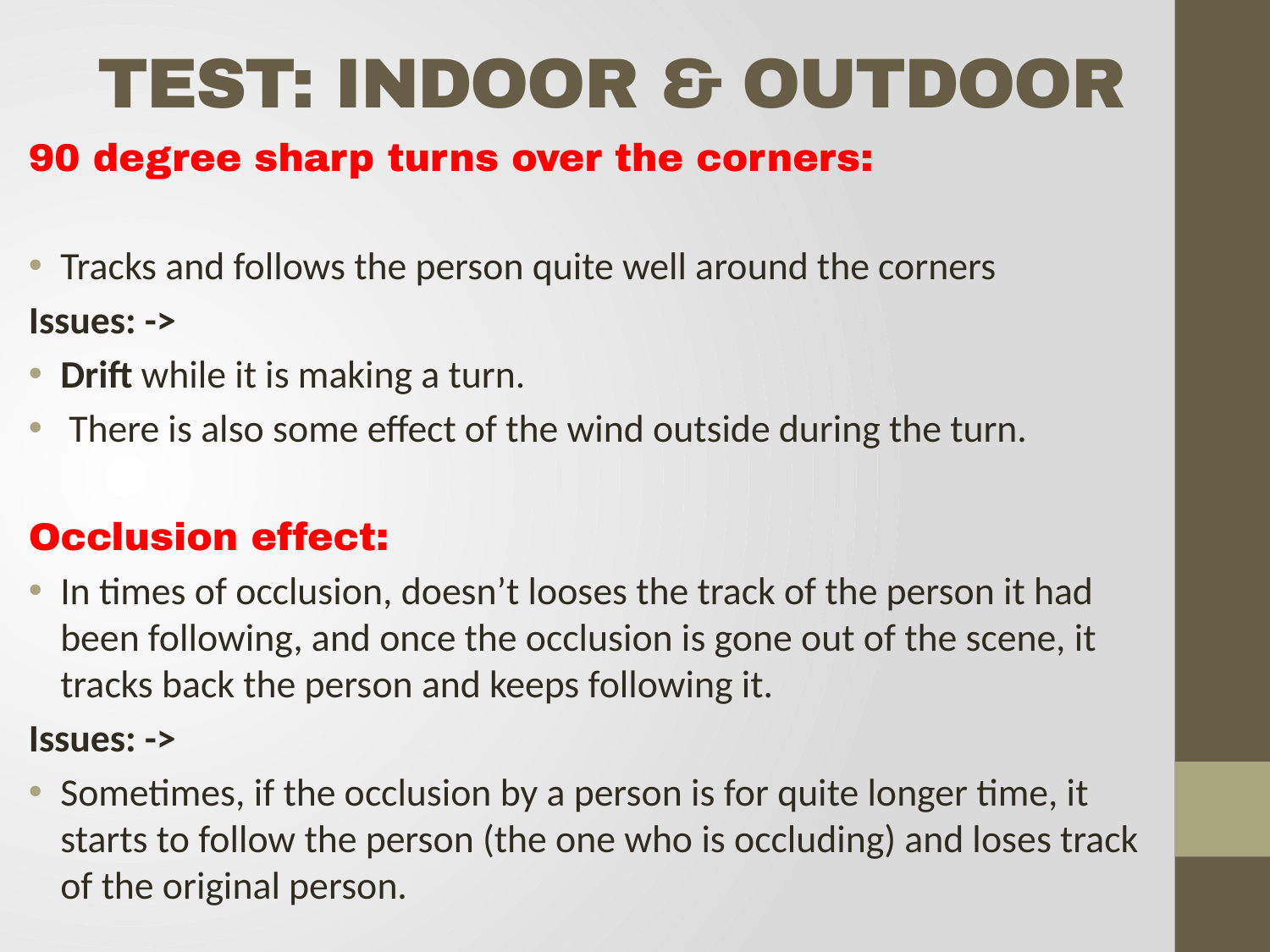

TEST: INDOOR & OUTDOOR
90 degree sharp turns over the corners:

Tracks and follows the person quite well around the corners
Issues: ->
Drift while it is making a turn.
 There is also some effect of the wind outside during the turn.

Occlusion effect:
In times of occlusion, doesn’t looses the track of the person it had been following, and once the occlusion is gone out of the scene, it tracks back the person and keeps following it.
Issues: ->
Sometimes, if the occlusion by a person is for quite longer time, it starts to follow the person (the one who is occluding) and loses track of the original person.